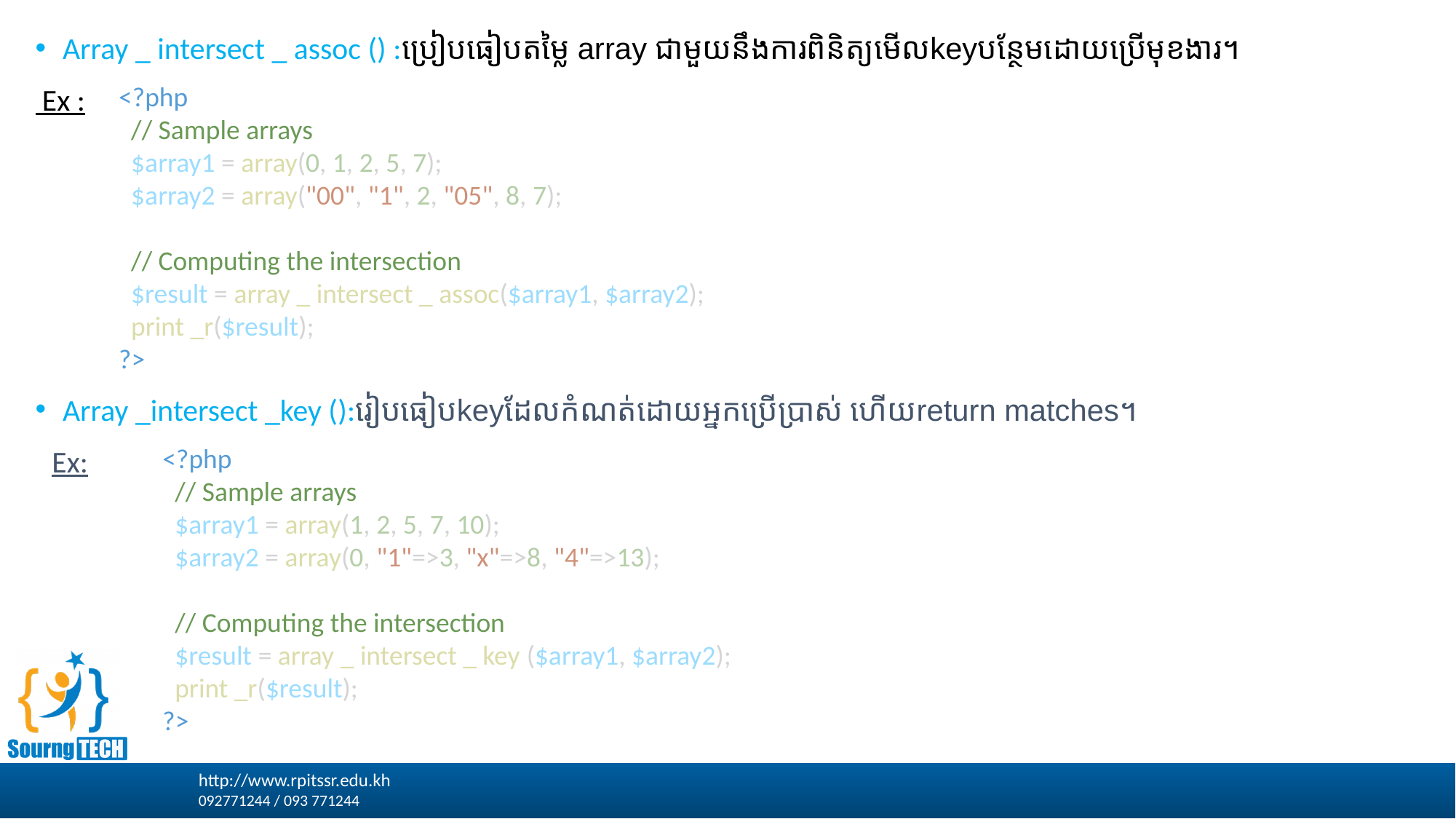

Array _ intersect _ assoc () :ប្រៀបធៀបតម្លៃ array ជាមួយនឹងការពិនិត្យមើលkeyបន្ថែមដោយប្រើមុខងារ។
 Ex :

Array _intersect _key ():រៀបធៀបkeyដែលកំណត់ដោយអ្នកប្រើប្រាស់ ហើយreturn matches។
  Ex:

<?php
  // Sample arrays
  $array1 = array(0, 1, 2, 5, 7);
  $array2 = array("00", "1", 2, "05", 8, 7);
  // Computing the intersection
  $result = array _ intersect _ assoc($array1, $array2);
  print _r($result);
?>
<?php
  // Sample arrays
  $array1 = array(1, 2, 5, 7, 10);
  $array2 = array(0, "1"=>3, "x"=>8, "4"=>13);
  // Computing the intersection
  $result = array _ intersect _ key ($array1, $array2);
  print _r($result);
?>